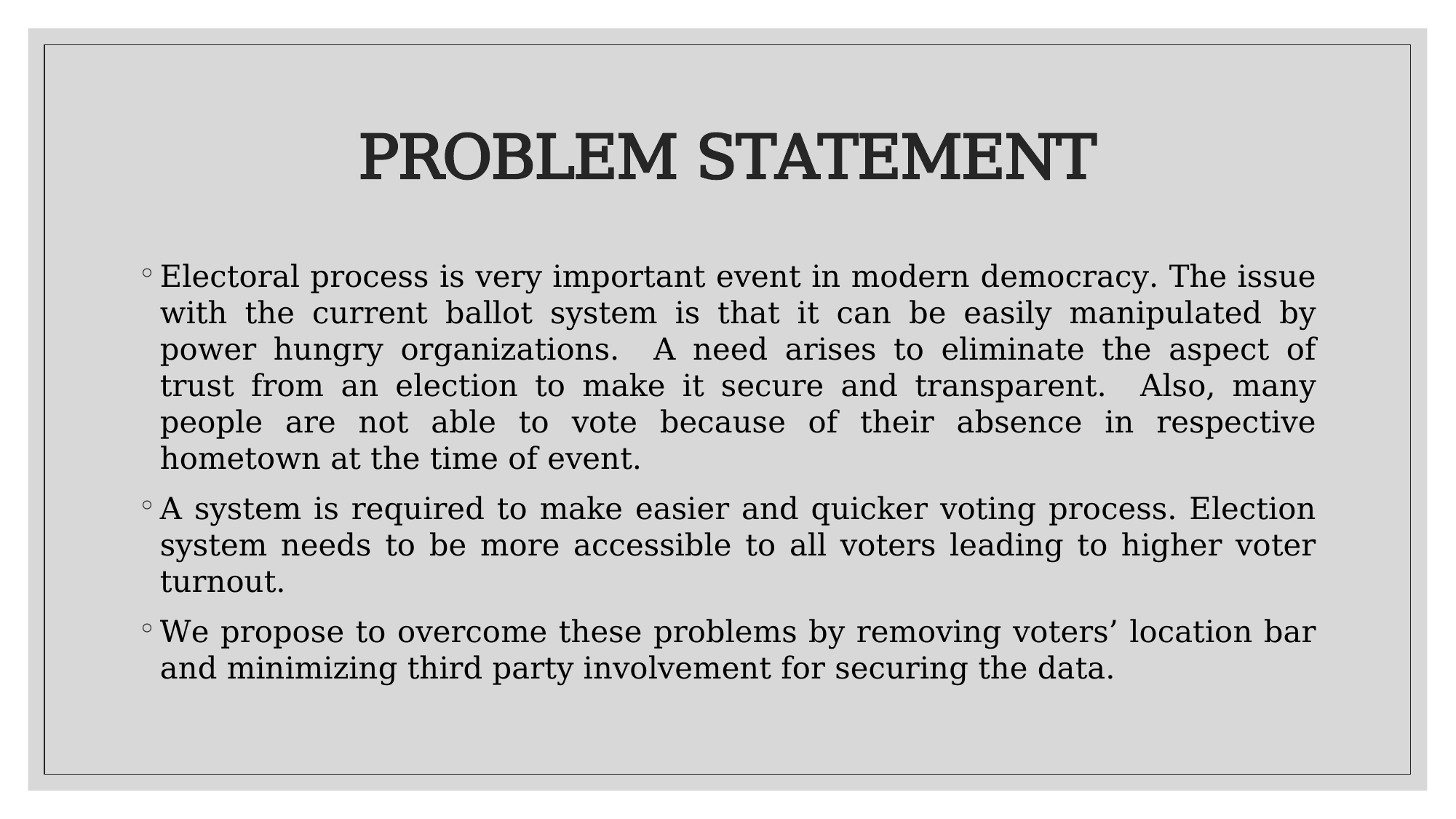

# PROBLEM STATEMENT
Electoral process is very important event in modern democracy. The issue with the current ballot system is that it can be easily manipulated by power hungry organizations.  A need arises to eliminate the aspect of trust from an election to make it secure and transparent.  Also, many people are not able to vote because of their absence in respective hometown at the time of event.
A system is required to make easier and quicker voting process. Election system needs to be more accessible to all voters leading to higher voter turnout.
We propose to overcome these problems by removing voters’ location bar and minimizing third party involvement for securing the data.